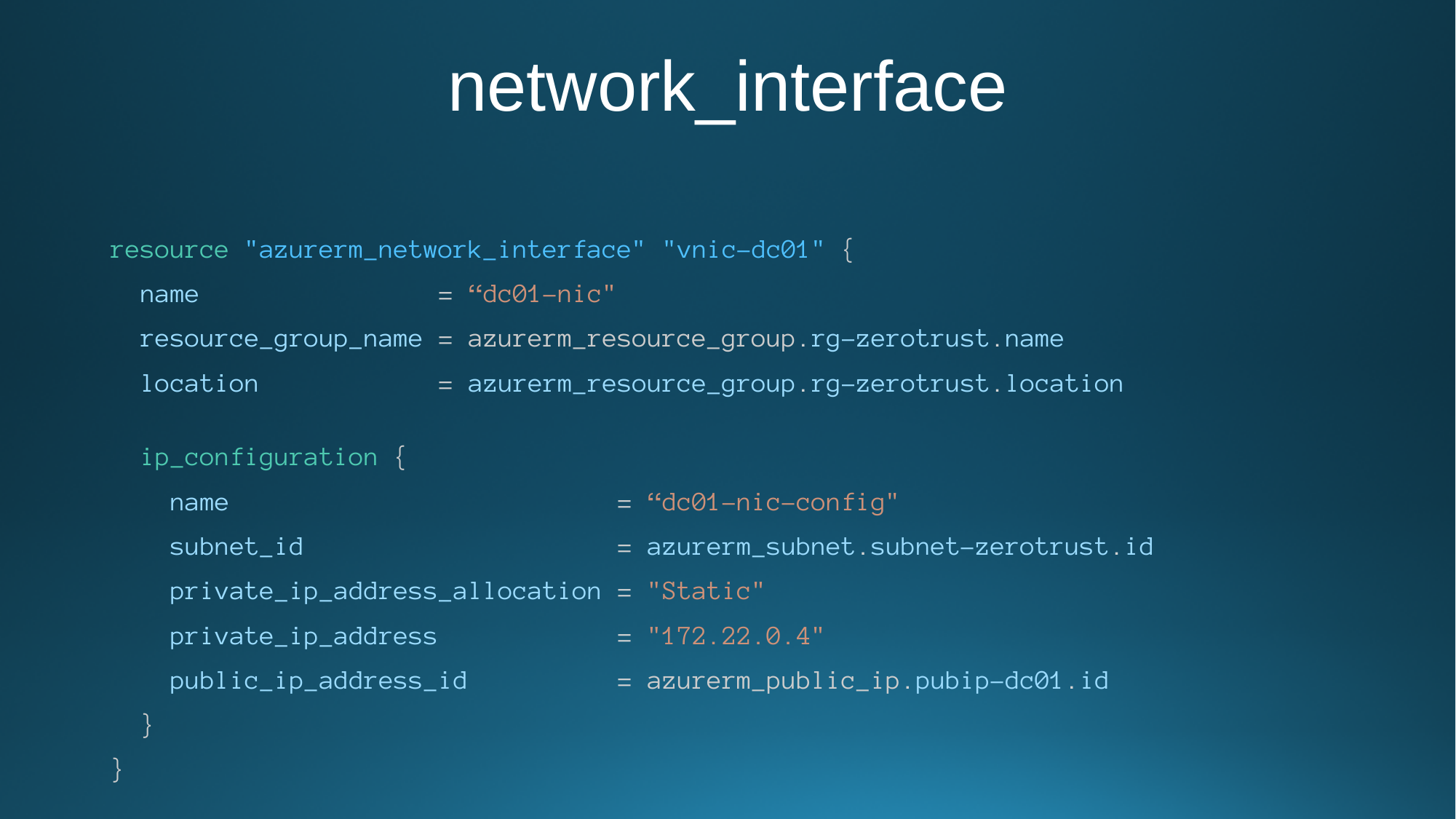

# network_interface
resource "azurerm_network_interface" "vnic-dc01" {
  name                = “dc01-nic"
  resource_group_name = azurerm_resource_group.rg-zerotrust.name
  location            = azurerm_resource_group.rg-zerotrust.location
 
  ip_configuration {
    name                          = “dc01-nic-config"
    subnet_id                     = azurerm_subnet.subnet-zerotrust.id
    private_ip_address_allocation = "Static"
    private_ip_address            = "172.22.0.4"
    public_ip_address_id          = azurerm_public_ip.pubip-dc01.id
  }
}